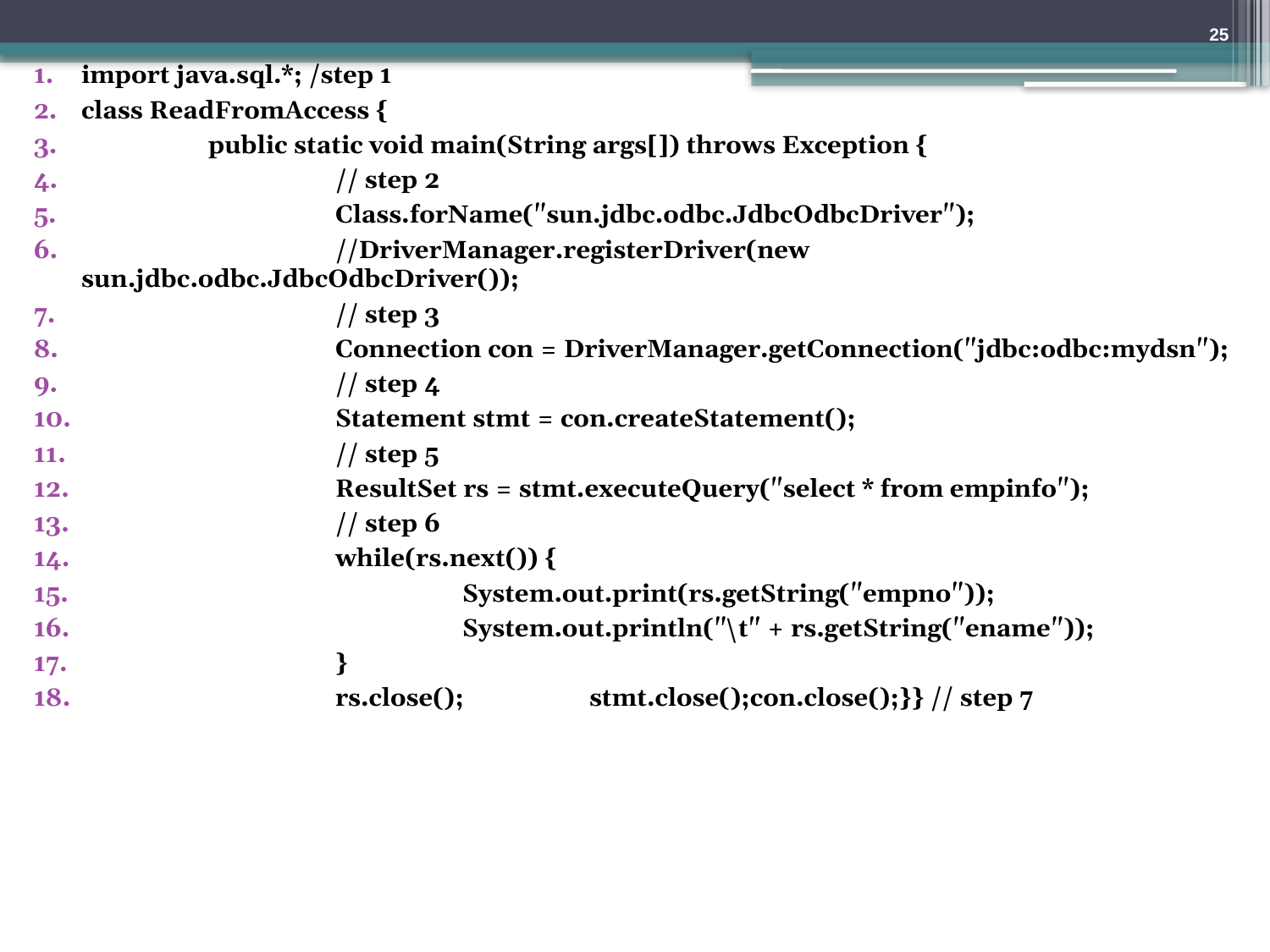

25
import java.sql.*; /step 1
class ReadFromAccess {
	public static void main(String args[]) throws Exception {
		// step 2
		Class.forName("sun.jdbc.odbc.JdbcOdbcDriver");
		//DriverManager.registerDriver(new sun.jdbc.odbc.JdbcOdbcDriver());
		// step 3
		Connection con = DriverManager.getConnection("jdbc:odbc:mydsn");
		// step 4
		Statement stmt = con.createStatement();
		// step 5
		ResultSet rs = stmt.executeQuery("select * from empinfo");
		// step 6
		while(rs.next()) {
			System.out.print(rs.getString("empno"));
			System.out.println("\t" + rs.getString("ename"));
		}
		rs.close();	stmt.close();con.close();}} // step 7
IBM